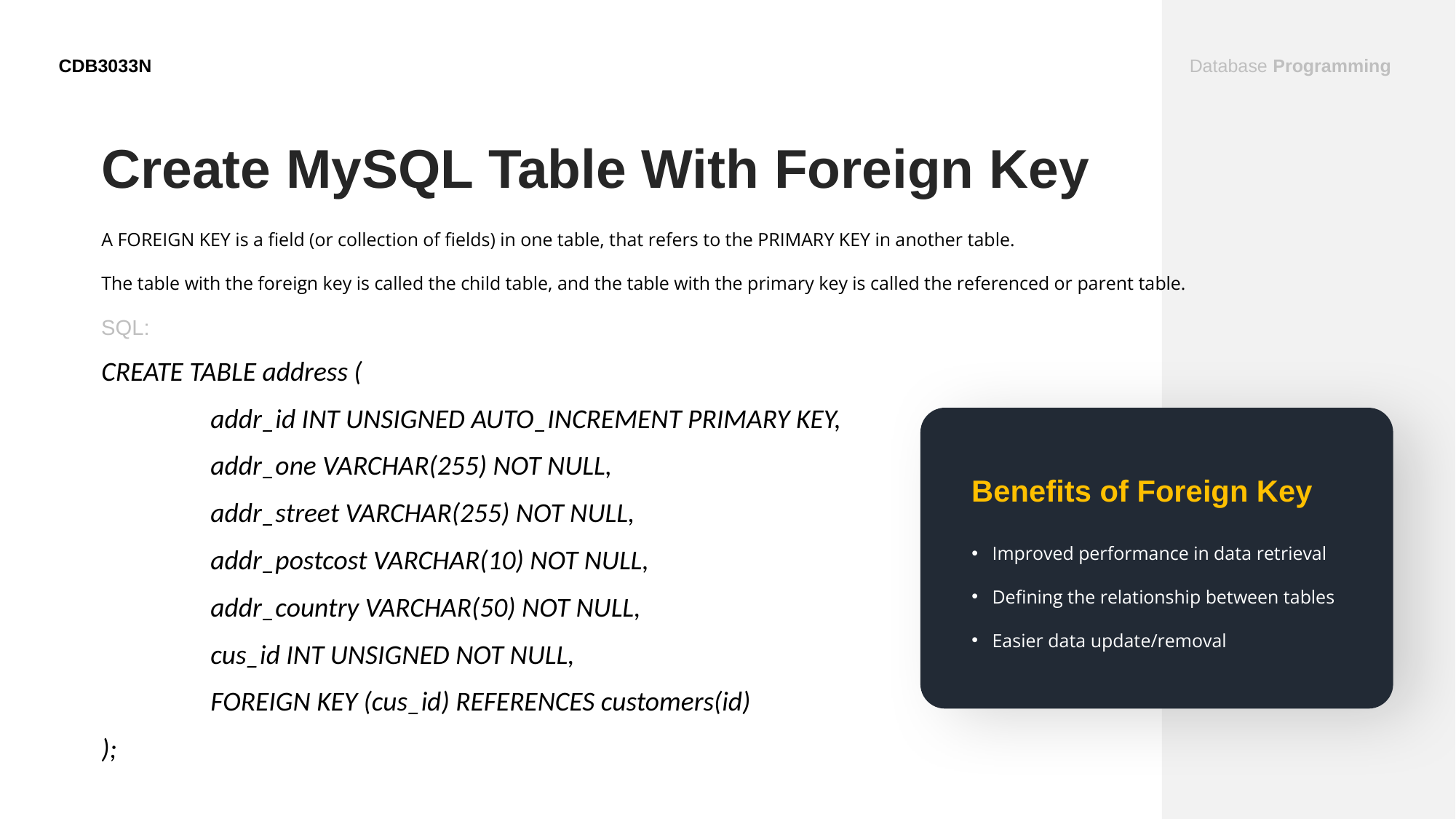

CDB3033N
Database Programming
Create MySQL Table With Foreign Key
A FOREIGN KEY is a field (or collection of fields) in one table, that refers to the PRIMARY KEY in another table.
The table with the foreign key is called the child table, and the table with the primary key is called the referenced or parent table.
SQL:
CREATE TABLE address (
	addr_id INT UNSIGNED AUTO_INCREMENT PRIMARY KEY,
	addr_one VARCHAR(255) NOT NULL,
	addr_street VARCHAR(255) NOT NULL,
	addr_postcost VARCHAR(10) NOT NULL,
	addr_country VARCHAR(50) NOT NULL,
	cus_id INT UNSIGNED NOT NULL,
	FOREIGN KEY (cus_id) REFERENCES customers(id)
);

Benefits of Foreign Key
Improved performance in data retrieval
Defining the relationship between tables
Easier data update/removal